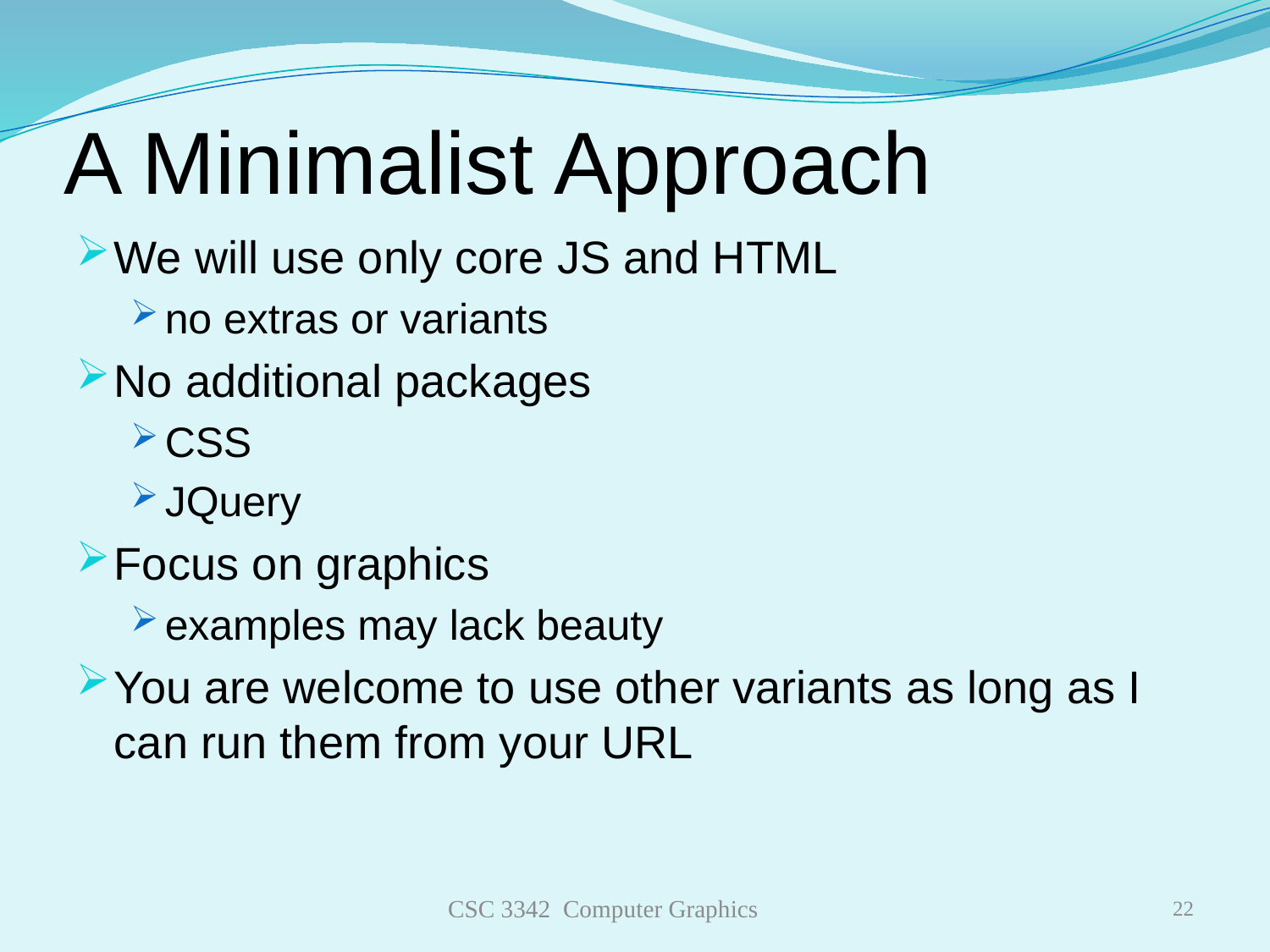

# A Minimalist Approach
We will use only core JS and HTML
no extras or variants
No additional packages
CSS
JQuery
Focus on graphics
examples may lack beauty
You are welcome to use other variants as long as I can run them from your URL
CSC 3342  Computer Graphics
22